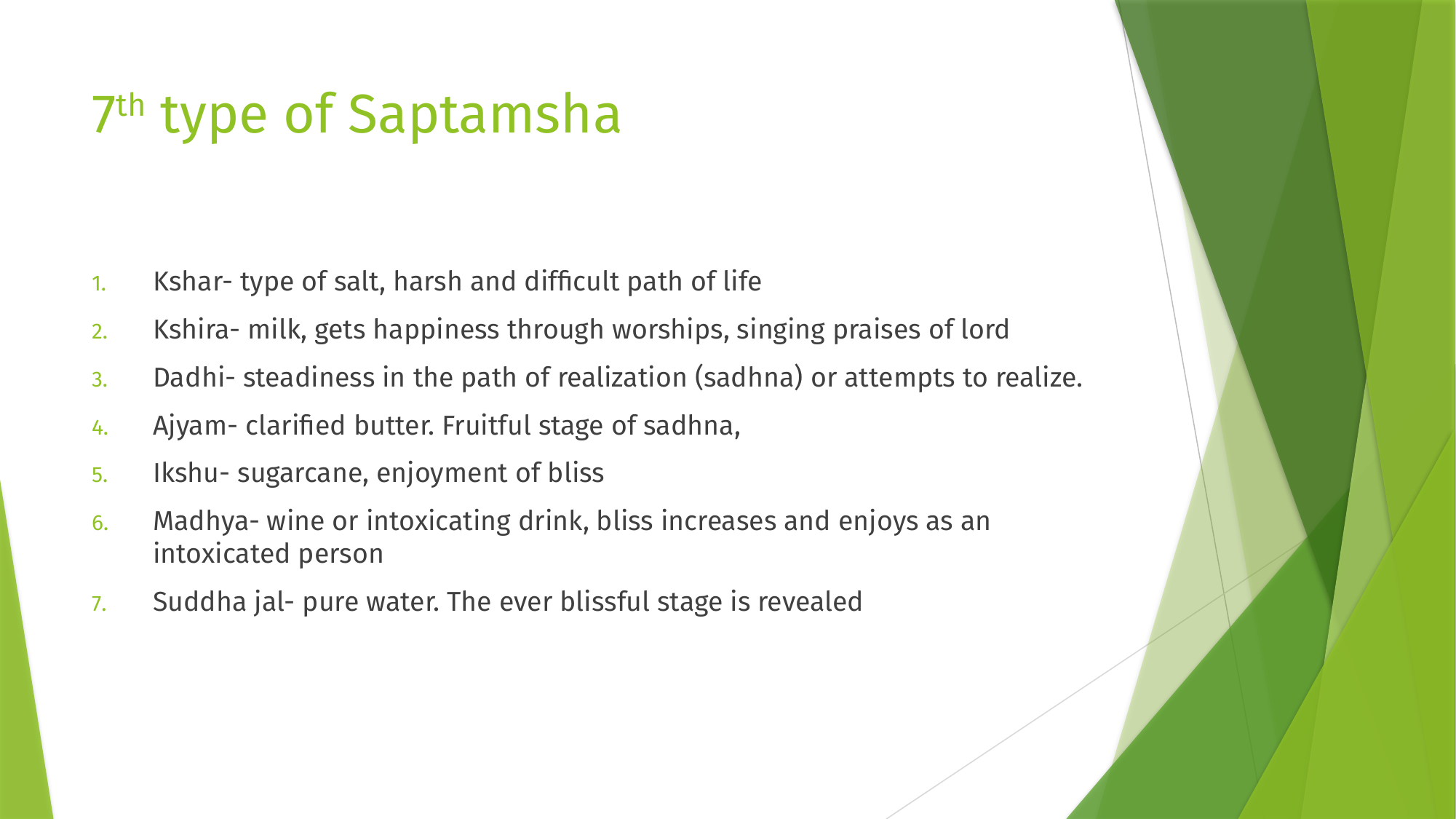

# 7th type of Saptamsha
Kshar- type of salt, harsh and difficult path of life
Kshira- milk, gets happiness through worships, singing praises of lord
Dadhi- steadiness in the path of realization (sadhna) or attempts to realize.
Ajyam- clarified butter. Fruitful stage of sadhna,
Ikshu- sugarcane, enjoyment of bliss
Madhya- wine or intoxicating drink, bliss increases and enjoys as an intoxicated person
Suddha jal- pure water. The ever blissful stage is revealed